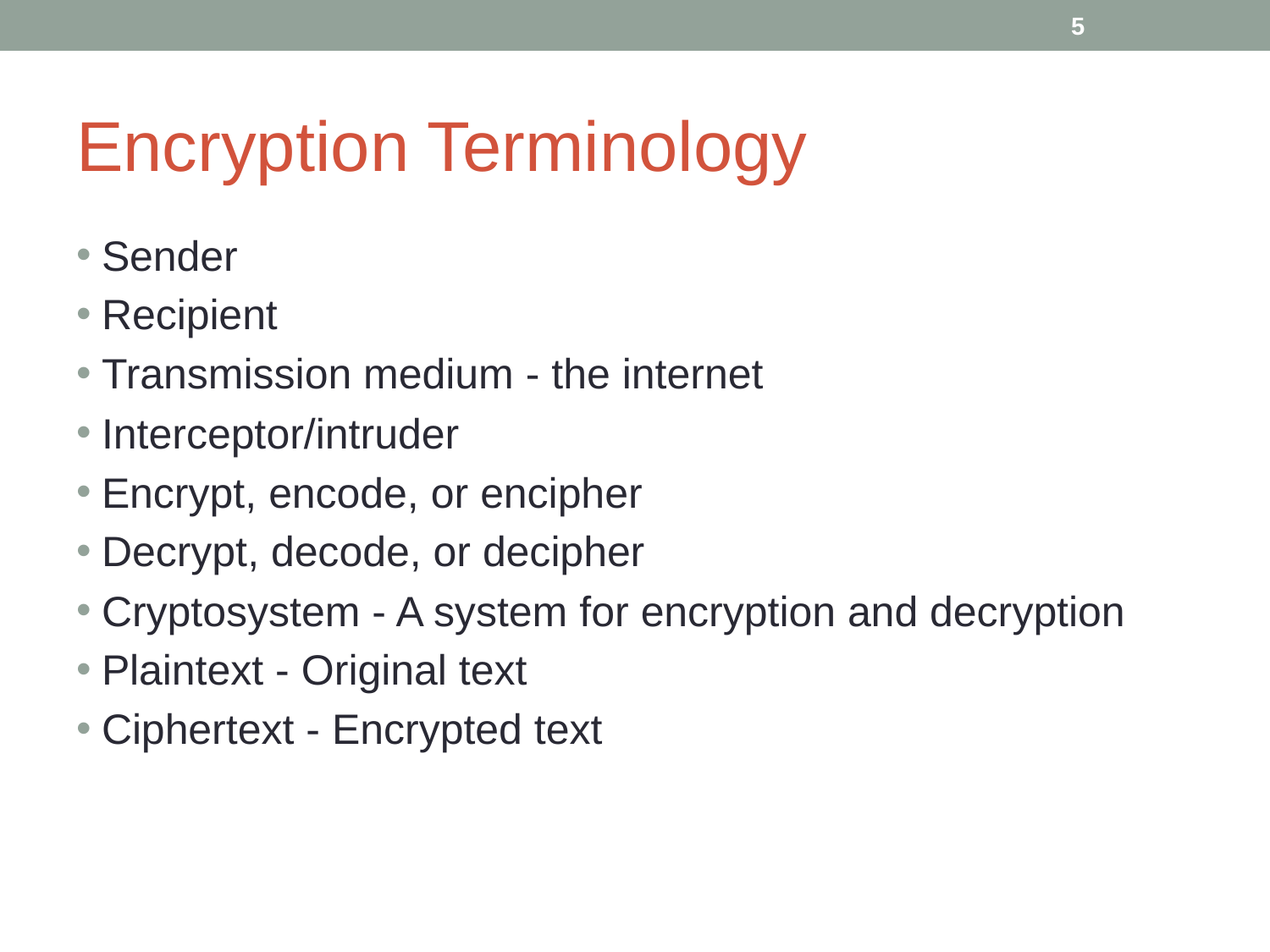

5
# Encryption Terminology
Sender
Recipient
Transmission medium - the internet
Interceptor/intruder
Encrypt, encode, or encipher
Decrypt, decode, or decipher
Cryptosystem - A system for encryption and decryption
Plaintext - Original text
Ciphertext - Encrypted text